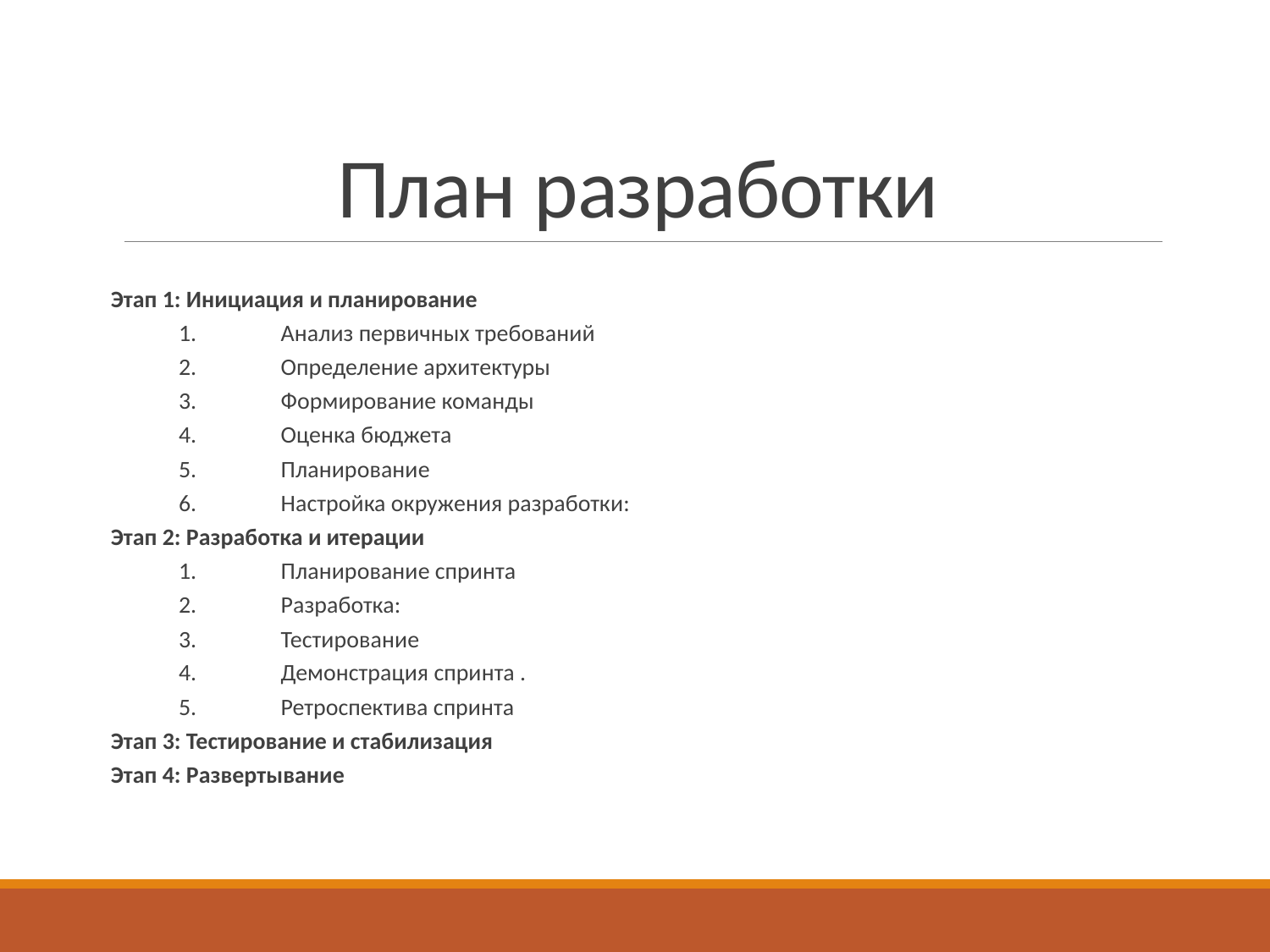

# План разработки

Этап 1: Инициация и планирование
1.	Анализ первичных требований
2.	Определение архитектуры
3.	Формирование команды
4.	Оценка бюджета
5.	Планирование
6.	Настройка окружения разработки:
Этап 2: Разработка и итерации
1.	Планирование спринта
2.	Разработка:
3.	Тестирование
4.	Демонстрация спринта .
5.	Ретроспектива спринта
Этап 3: Тестирование и стабилизация
Этап 4: Развертывание